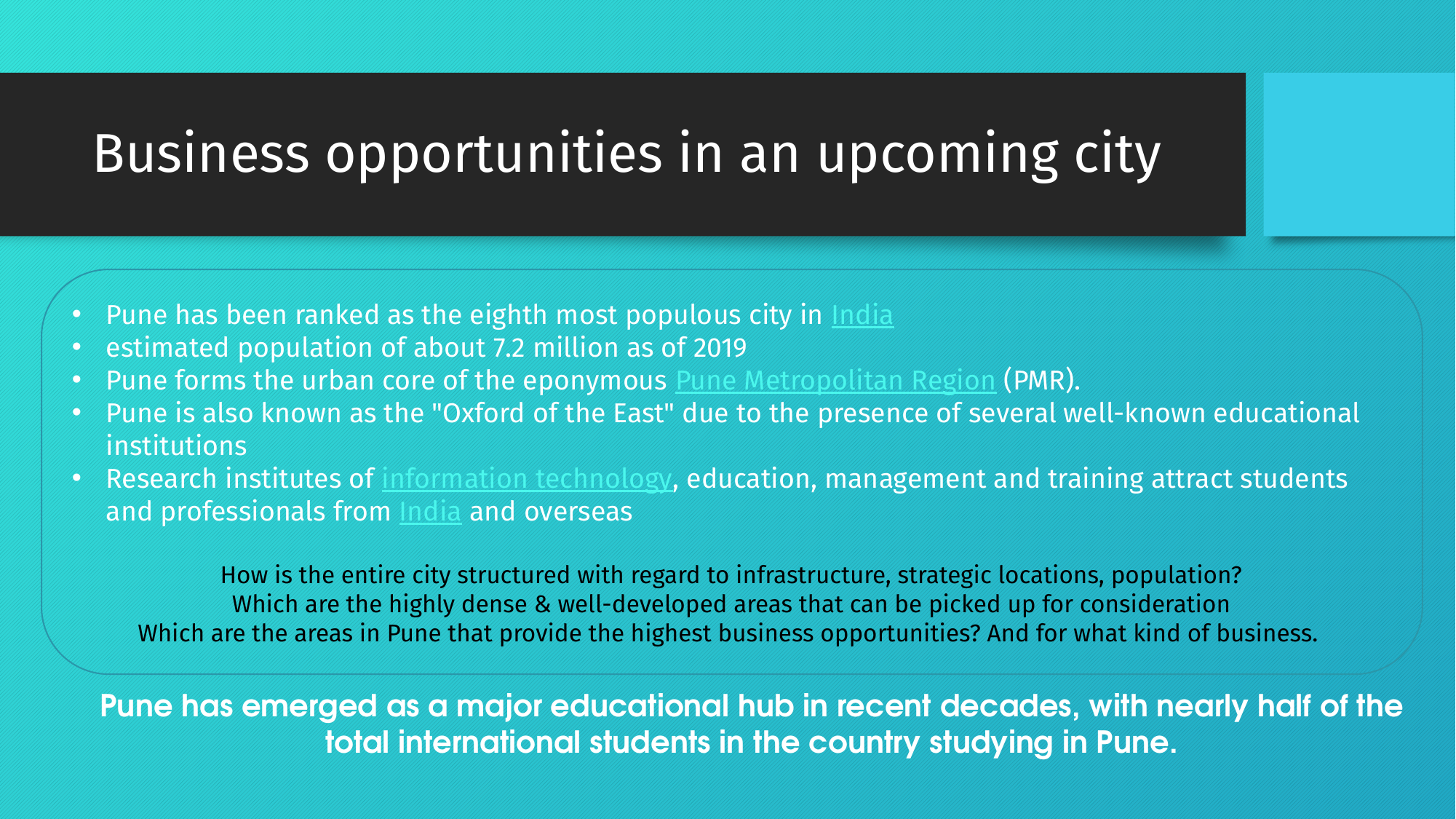

# Business opportunities in an upcoming city
Pune has been ranked as the eighth most populous city in India
estimated population of about 7.2 million as of 2019
Pune forms the urban core of the eponymous Pune Metropolitan Region (PMR).
Pune is also known as the "Oxford of the East" due to the presence of several well-known educational institutions
Research institutes of information technology, education, management and training attract students and professionals from India and overseas

How is the entire city structured with regard to infrastructure, strategic locations, population?
Which are the highly dense & well-developed areas that can be picked up for consideration
Which are the areas in Pune that provide the highest business opportunities? And for what kind of business.
Pune has emerged as a major educational hub in recent decades, with nearly half of the total international students in the country studying in Pune.